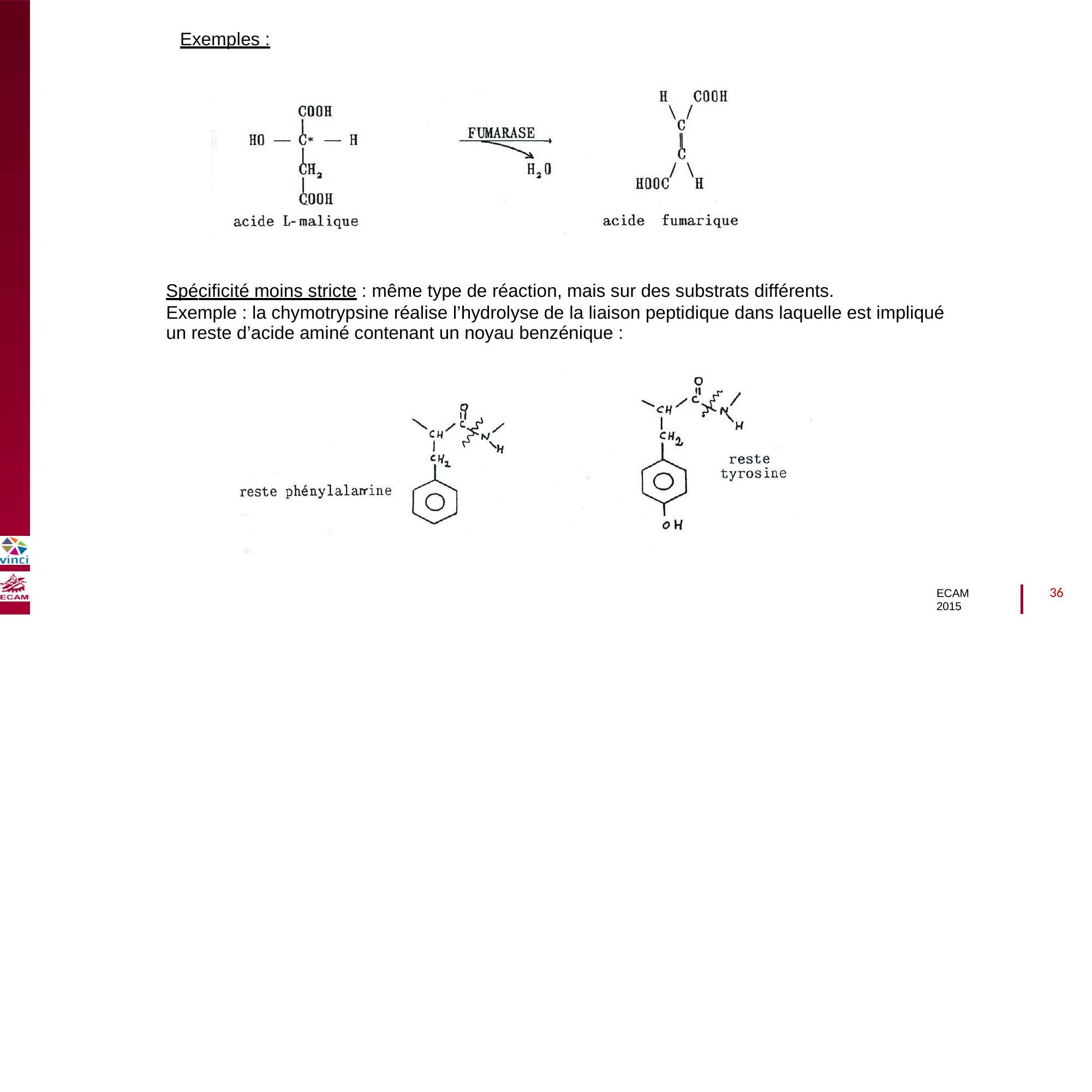

Exemples :

B2040-Chimie du vivant et environnement
Spécificité moins stricte : même type de réaction, mais sur des substrats différents.

Exemple : la chymotrypsine réalise l’hydrolyse de la liaison peptidique dans laquelle est impliqué
un reste d’acide aminé contenant un noyau benzénique :

36
ECAM 2015